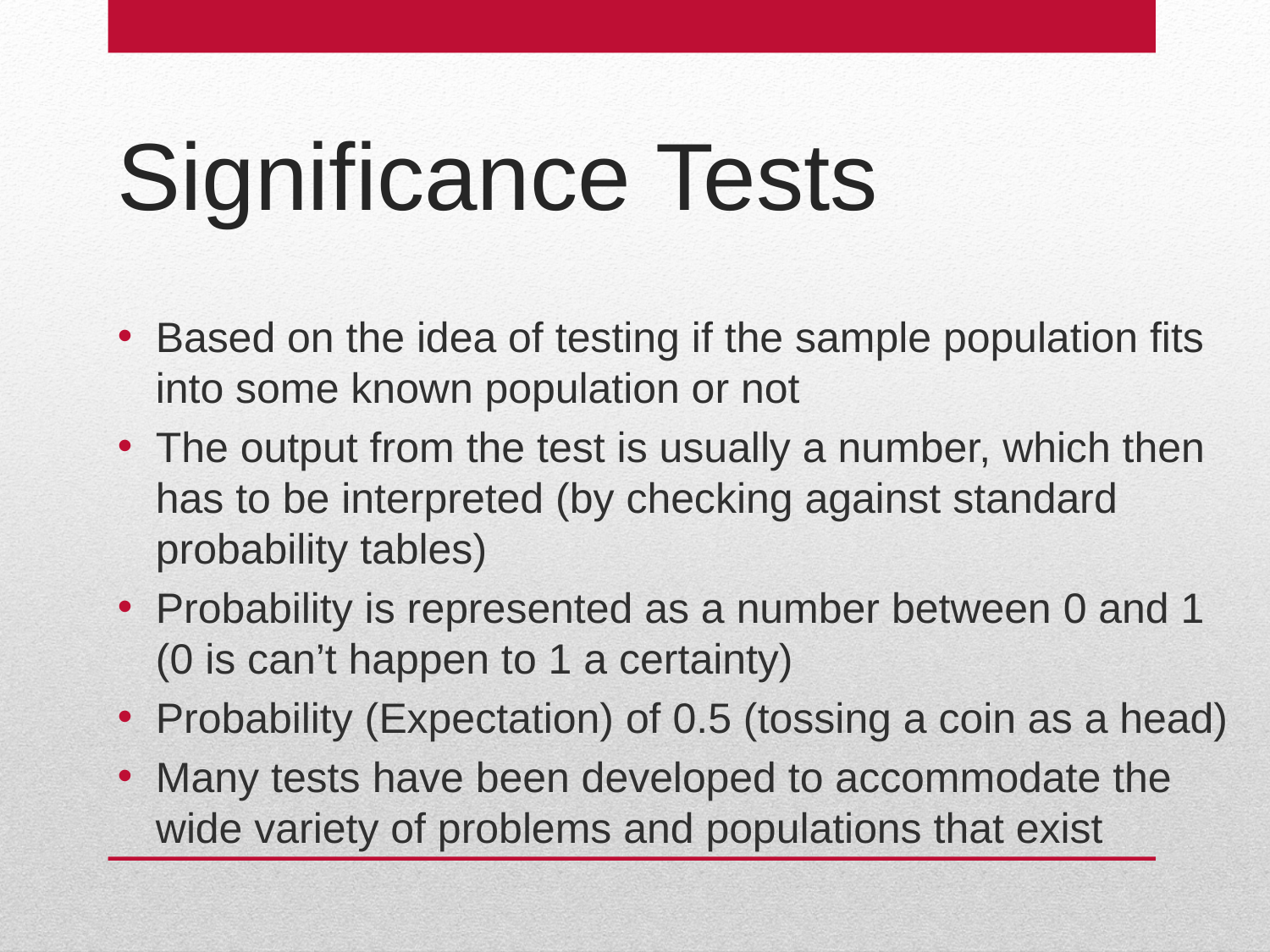

# Significance Tests
Based on the idea of testing if the sample population fits into some known population or not
The output from the test is usually a number, which then has to be interpreted (by checking against standard probability tables)
Probability is represented as a number between 0 and 1 (0 is can’t happen to 1 a certainty)
Probability (Expectation) of 0.5 (tossing a coin as a head)
Many tests have been developed to accommodate the wide variety of problems and populations that exist